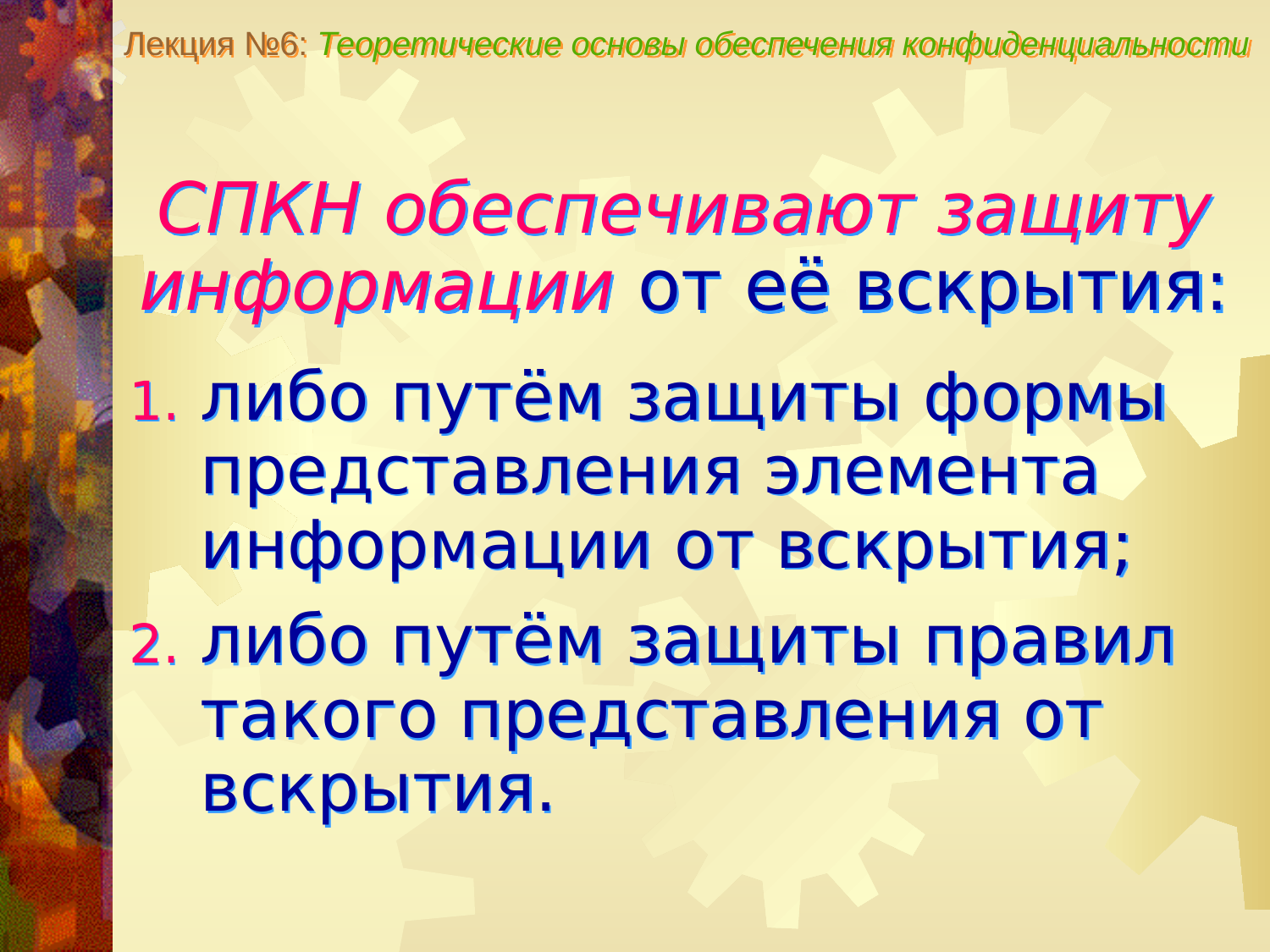

Лекция №6: Теоретические основы обеспечения конфиденциальности
СПКН обеспечивают защиту информации от её вскрытия:
либо путём защиты формы представления элемента информации от вскрытия;
либо путём защиты правил такого представления от вскрытия.